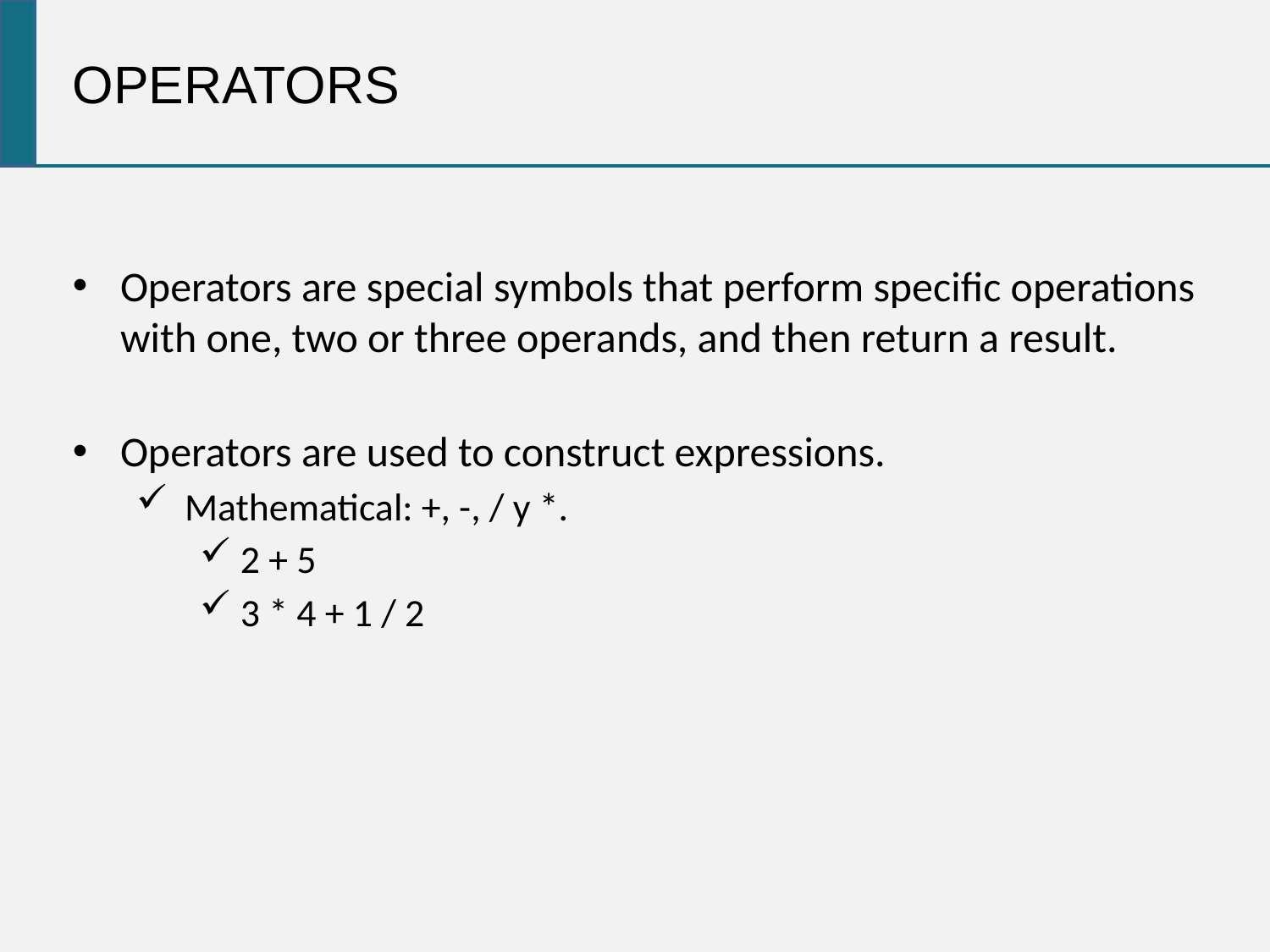

OPERATORS

Operators are special symbols that perform specific operations with one, two or three operands, and then return a result.

Operators are used to construct expressions.
 Mathematical: +, -, / y *.
 2 + 5
 3 * 4 + 1 / 2